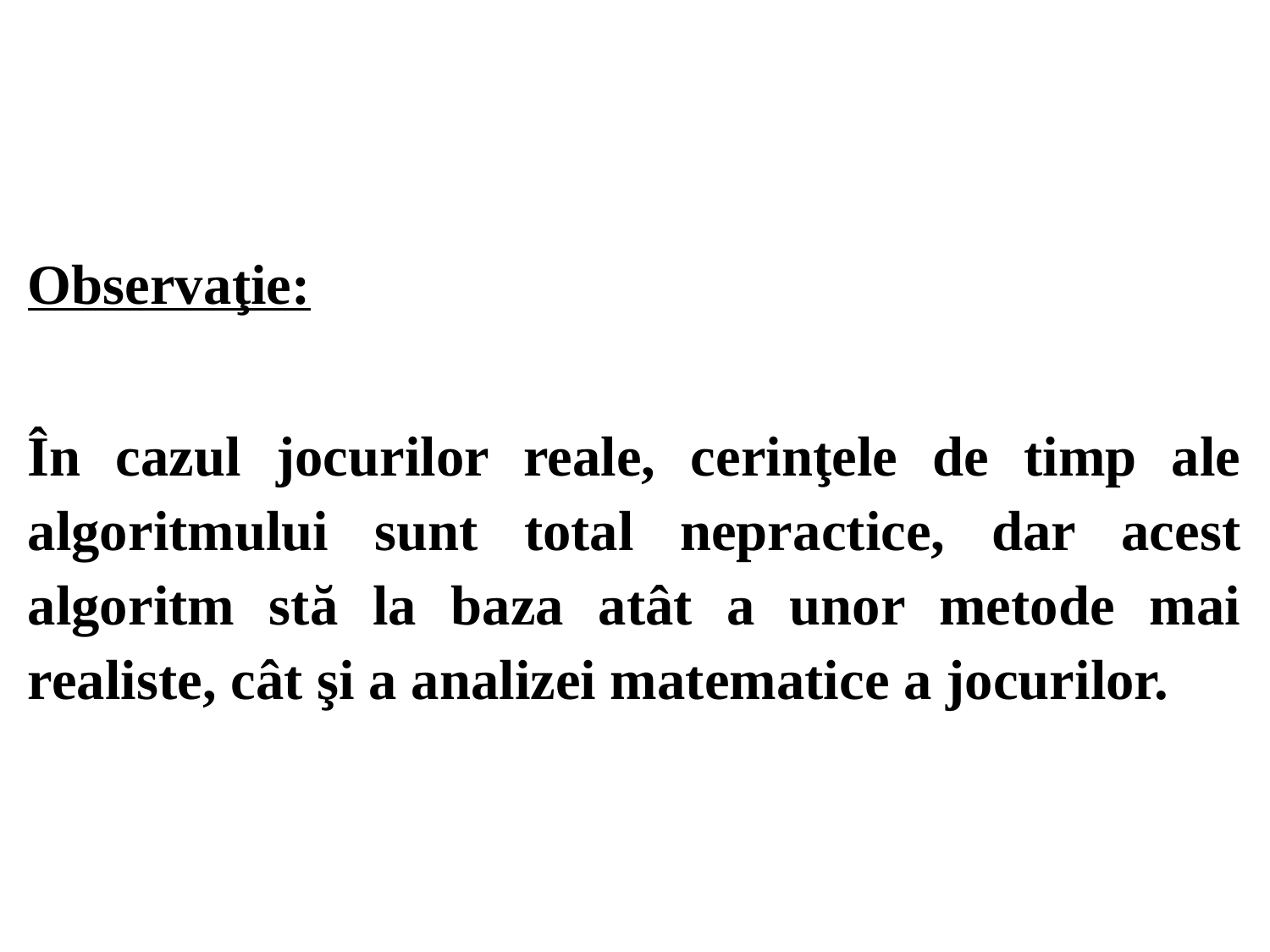

Observaţie:

În cazul jocurilor reale, cerinţele de timp ale algoritmului sunt total nepractice, dar acest algoritm stă la baza atât a unor metode mai realiste, cât şi a analizei matematice a jocurilor.